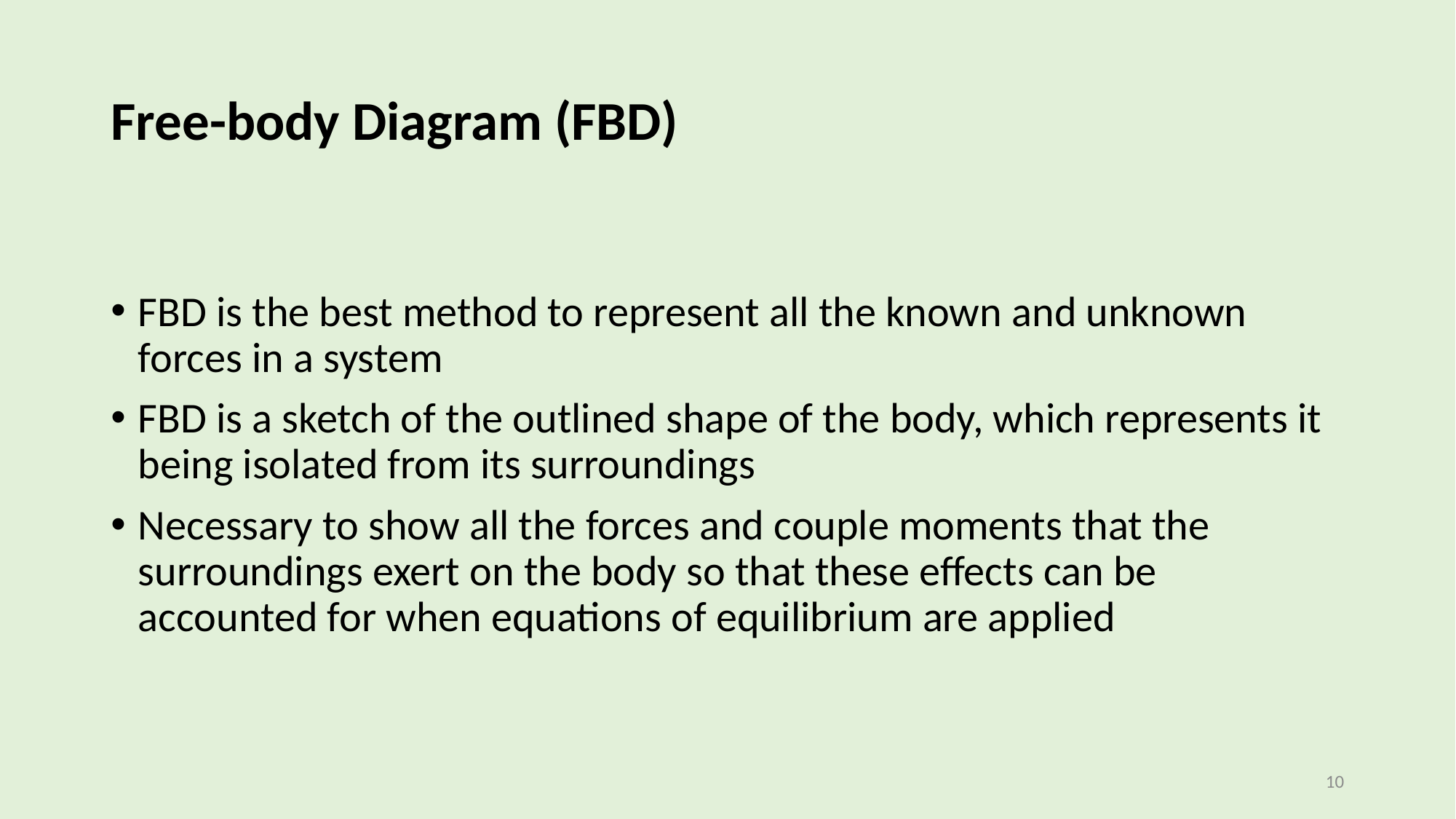

# Free-body Diagram (FBD)

FBD is the best method to represent all the known and unknown forces in a system
FBD is a sketch of the outlined shape of the body, which represents it being isolated from its surroundings
Necessary to show all the forces and couple moments that the surroundings exert on the body so that these effects can be accounted for when equations of equilibrium are applied

10